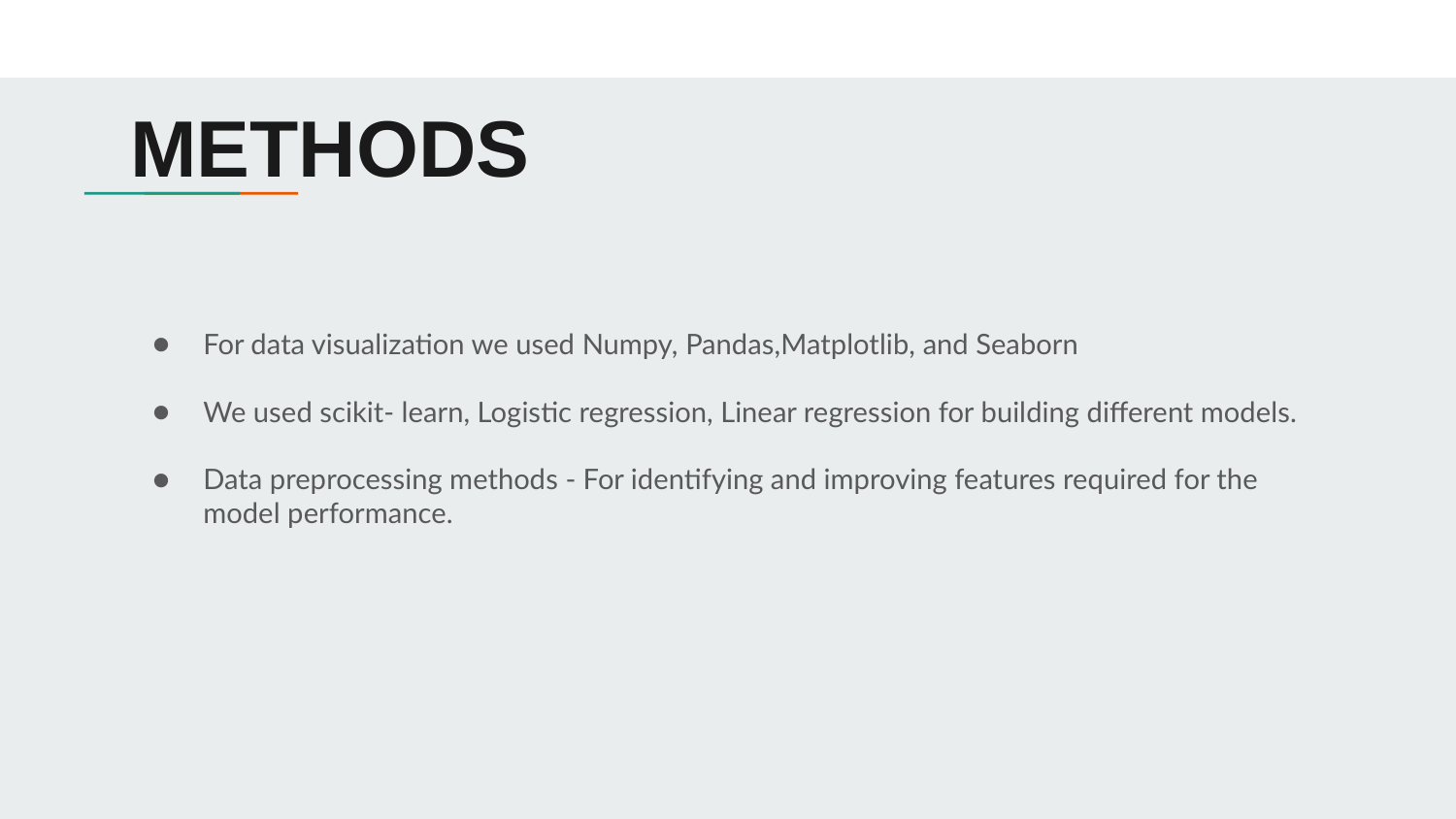

# METHODS
For data visualization we used Numpy, Pandas,Matplotlib, and Seaborn

We used scikit- learn, Logistic regression, Linear regression for building different models.

Data preprocessing methods - For identifying and improving features required for the model performance.